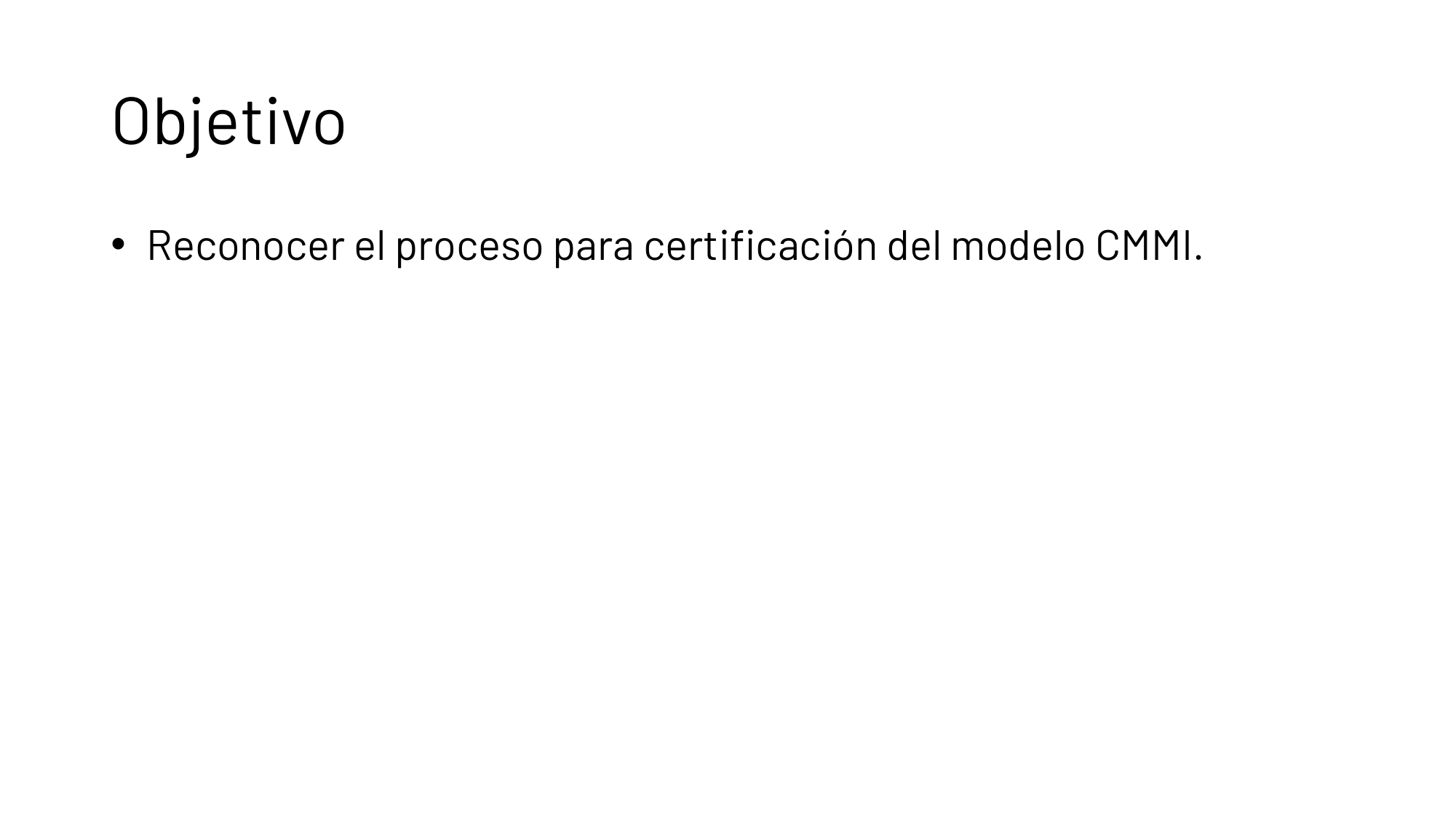

# Objetivo
 Reconocer el proceso para certificación del modelo CMMI.